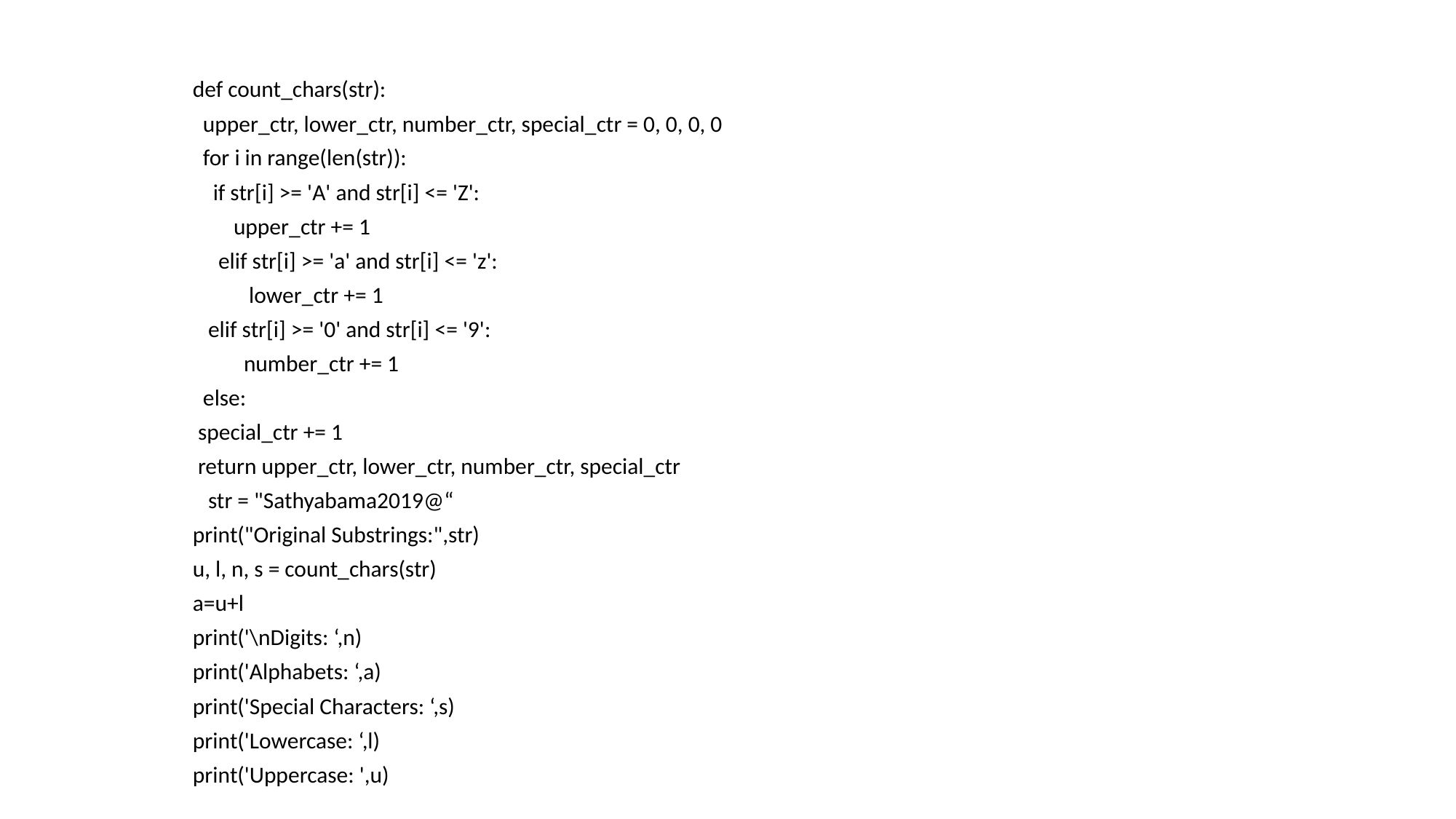

def count_chars(str):
  upper_ctr, lower_ctr, number_ctr, special_ctr = 0, 0, 0, 0
  for i in range(len(str)):
    if str[i] >= 'A' and str[i] <= 'Z':
        upper_ctr += 1
     elif str[i] >= 'a' and str[i] <= 'z':
           lower_ctr += 1
   elif str[i] >= '0' and str[i] <= '9':
          number_ctr += 1
  else:
 special_ctr += 1
 return upper_ctr, lower_ctr, number_ctr, special_ctr
   str = "Sathyabama2019@“
print("Original Substrings:",str)
u, l, n, s = count_chars(str)
a=u+l
print('\nDigits: ‘,n)
print('Alphabets: ‘,a)
print('Special Characters: ‘,s)
print('Lowercase: ‘,l)
print('Uppercase: ',u)